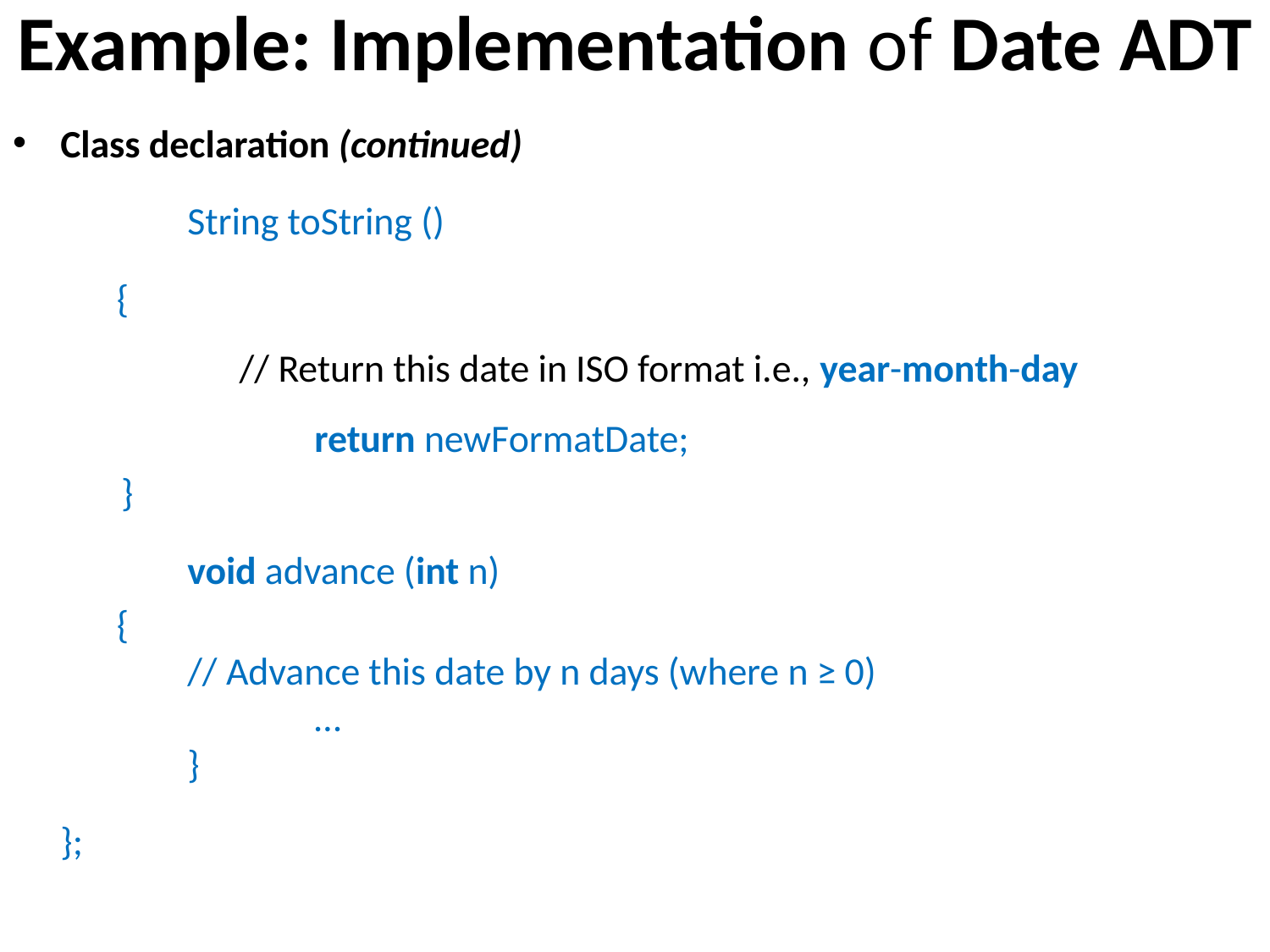

# Example: Implementation of Date ADT
Class declaration (continued)
		String toString ()
            {
	      // Return this date in ISO format i.e., year-month-day
		return newFormatDate;
	       }
		void advance (int n)
            {
	// Advance this date by n days (where n ≥ 0)
		…
	}
	};